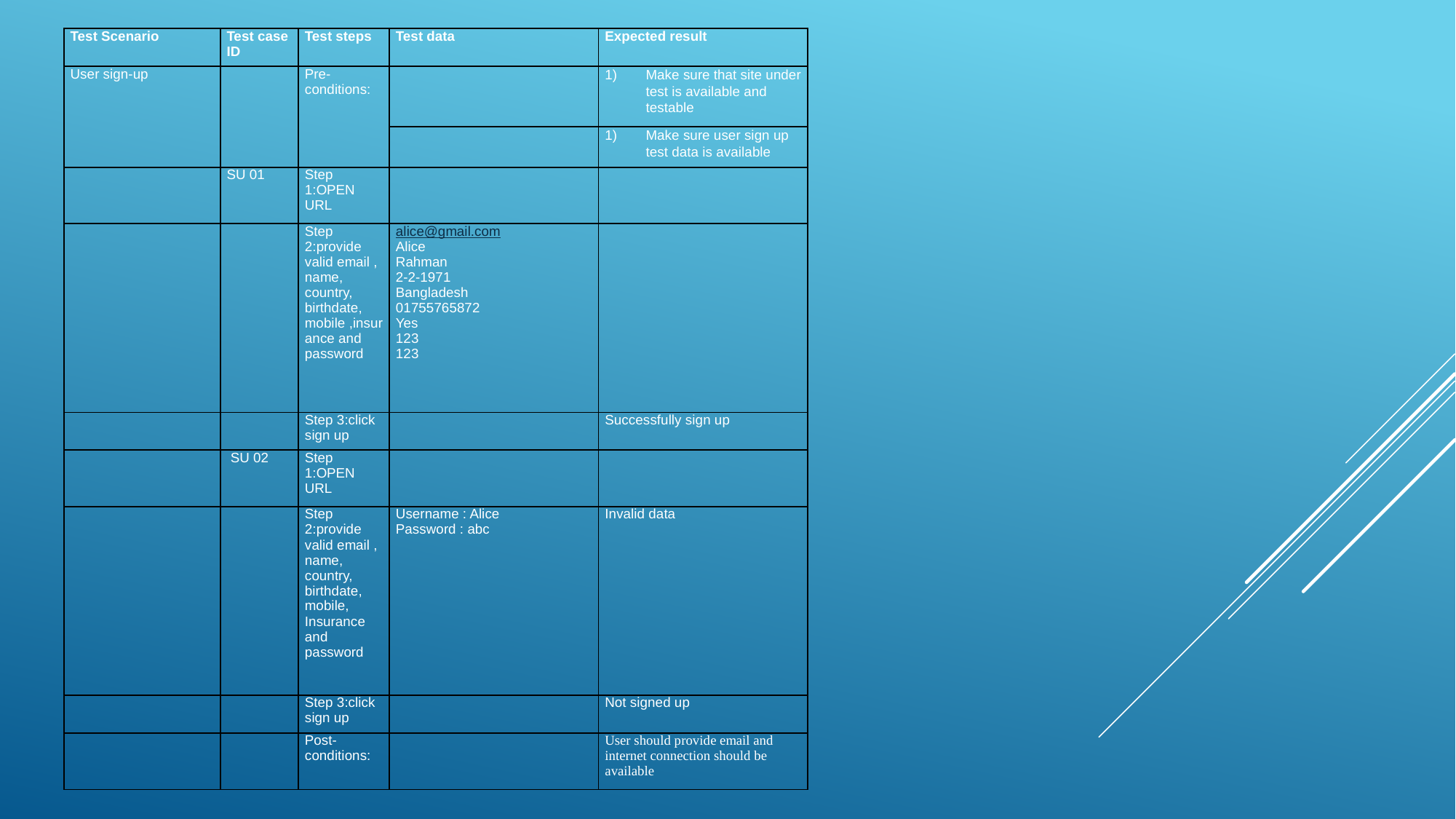

| Test Scenario | Test case ID | Test steps | Test data | Expected result |
| --- | --- | --- | --- | --- |
| User sign-up |  | Pre-conditions: |  | Make sure that site under test is available and testable |
|  |  |  |  | Make sure user sign up test data is available |
|  | SU 01 | Step 1:OPEN URL |  |  |
|  |  | Step 2:provide valid email , name, country, birthdate, mobile ,insurance and password | alice@gmail.com Alice Rahman 2-2-1971 Bangladesh 01755765872 Yes 123 123 |  |
|  |  | Step 3:click sign up |  | Successfully sign up |
|  | SU 02 | Step 1:OPEN URL |  |  |
|  |  | Step 2:provide valid email , name, country, birthdate, mobile, Insurance and password | Username : Alice Password : abc | Invalid data |
|  |  | Step 3:click sign up |  | Not signed up |
|  |  | Post-conditions: |  | User should provide email and internet connection should be available |